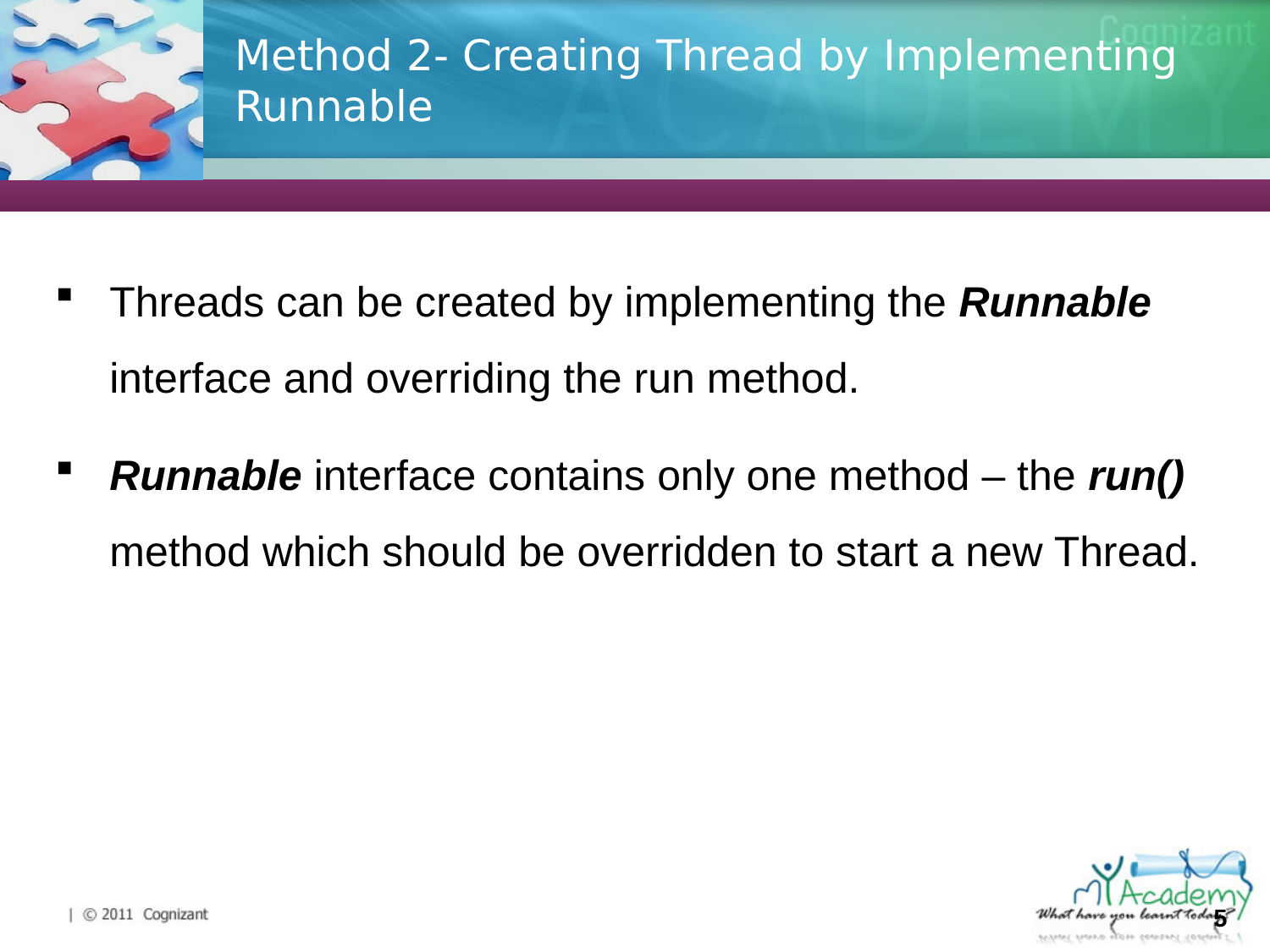

# Method 2- Creating Thread by Implementing Runnable
Threads can be created by implementing the Runnable interface and overriding the run method.
Runnable interface contains only one method – the run() method which should be overridden to start a new Thread.

5